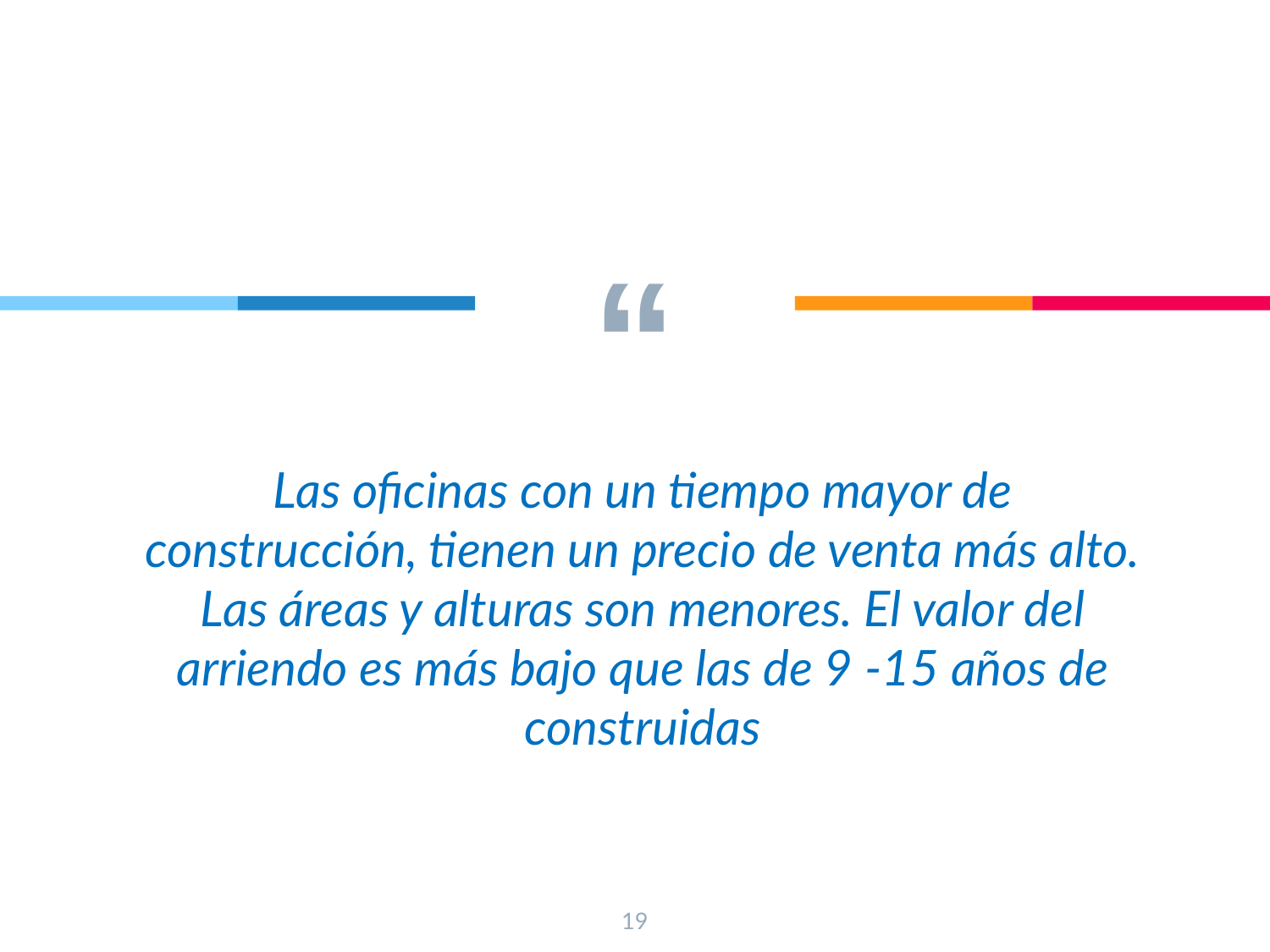

Las oficinas con un tiempo mayor de construcción, tienen un precio de venta más alto. Las áreas y alturas son menores. El valor del arriendo es más bajo que las de 9 -15 años de construidas
19